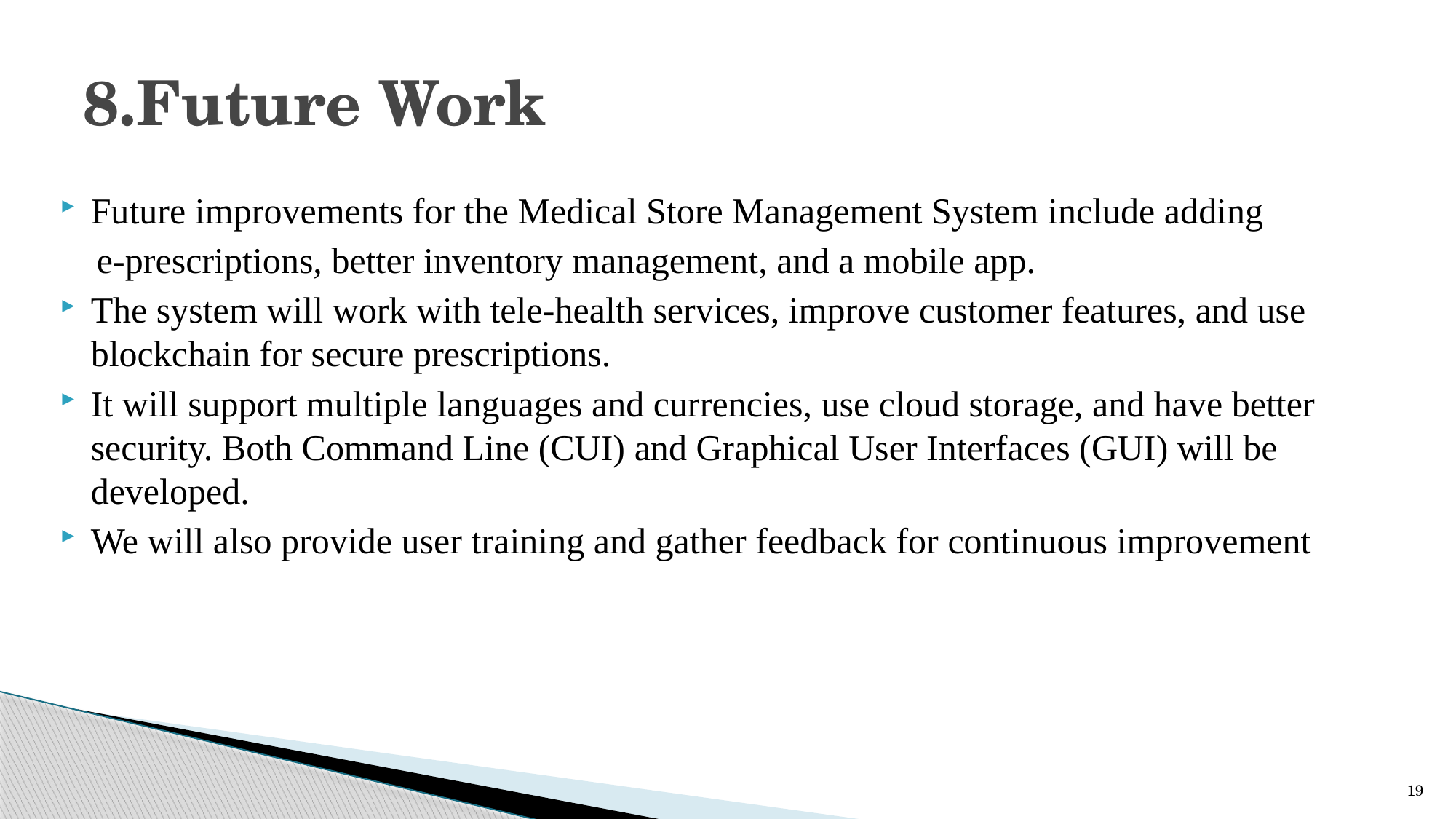

# 8.Future Work
Future improvements for the Medical Store Management System include adding
    e-prescriptions, better inventory management, and a mobile app.
The system will work with tele-health services, improve customer features, and use blockchain for secure prescriptions.
It will support multiple languages and currencies, use cloud storage, and have better security. Both Command Line (CUI) and Graphical User Interfaces (GUI) will be developed.
We will also provide user training and gather feedback for continuous improvement
19